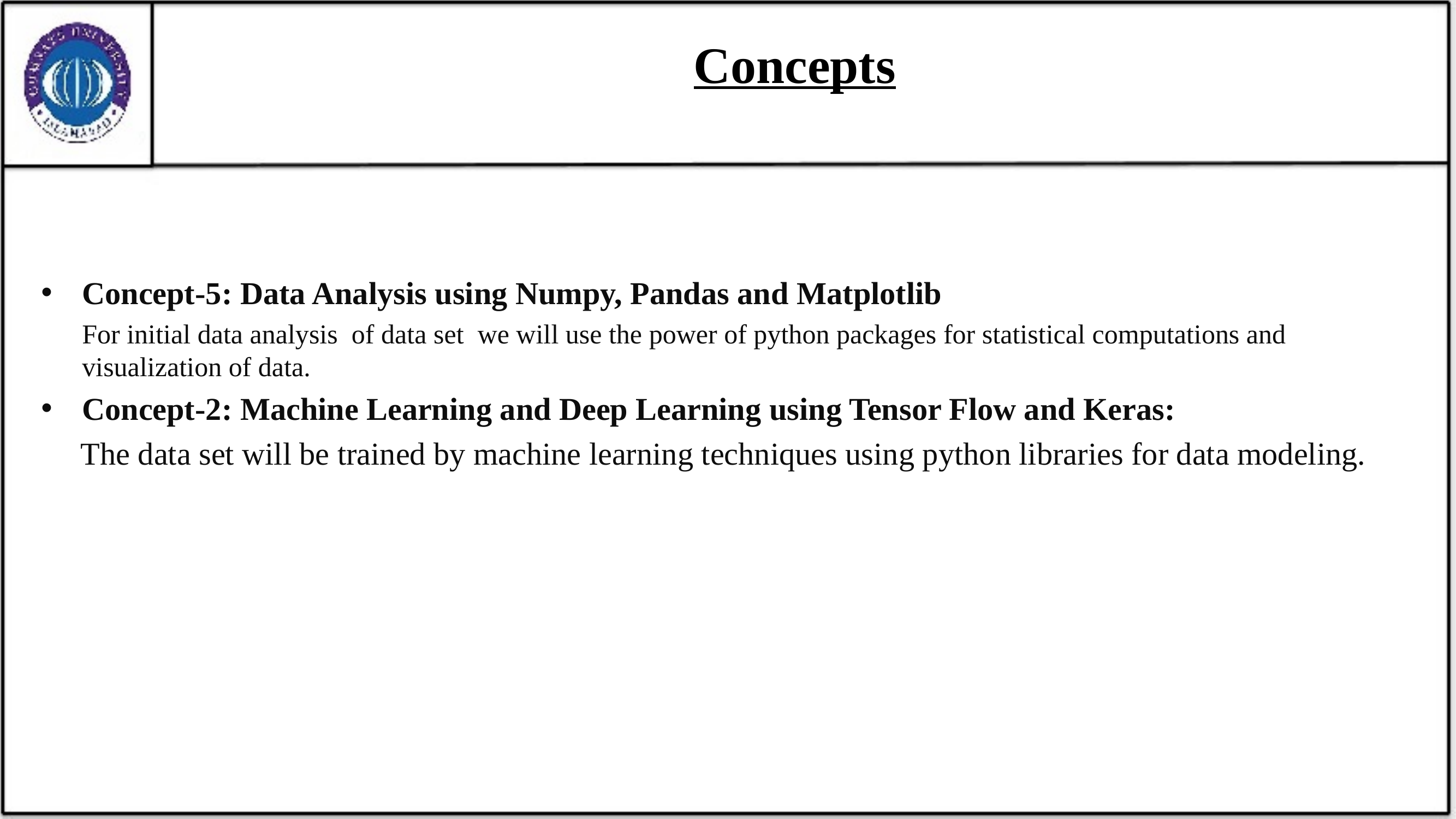

# Concepts

Concept-5: Data Analysis using Numpy, Pandas and Matplotlib
For initial data analysis  of data set  we will use the power of python packages for statistical computations and visualization of data.
Concept-2: Machine Learning and Deep Learning using Tensor Flow and Keras:
     The data set will be trained by machine learning techniques using python libraries for data modeling.

30